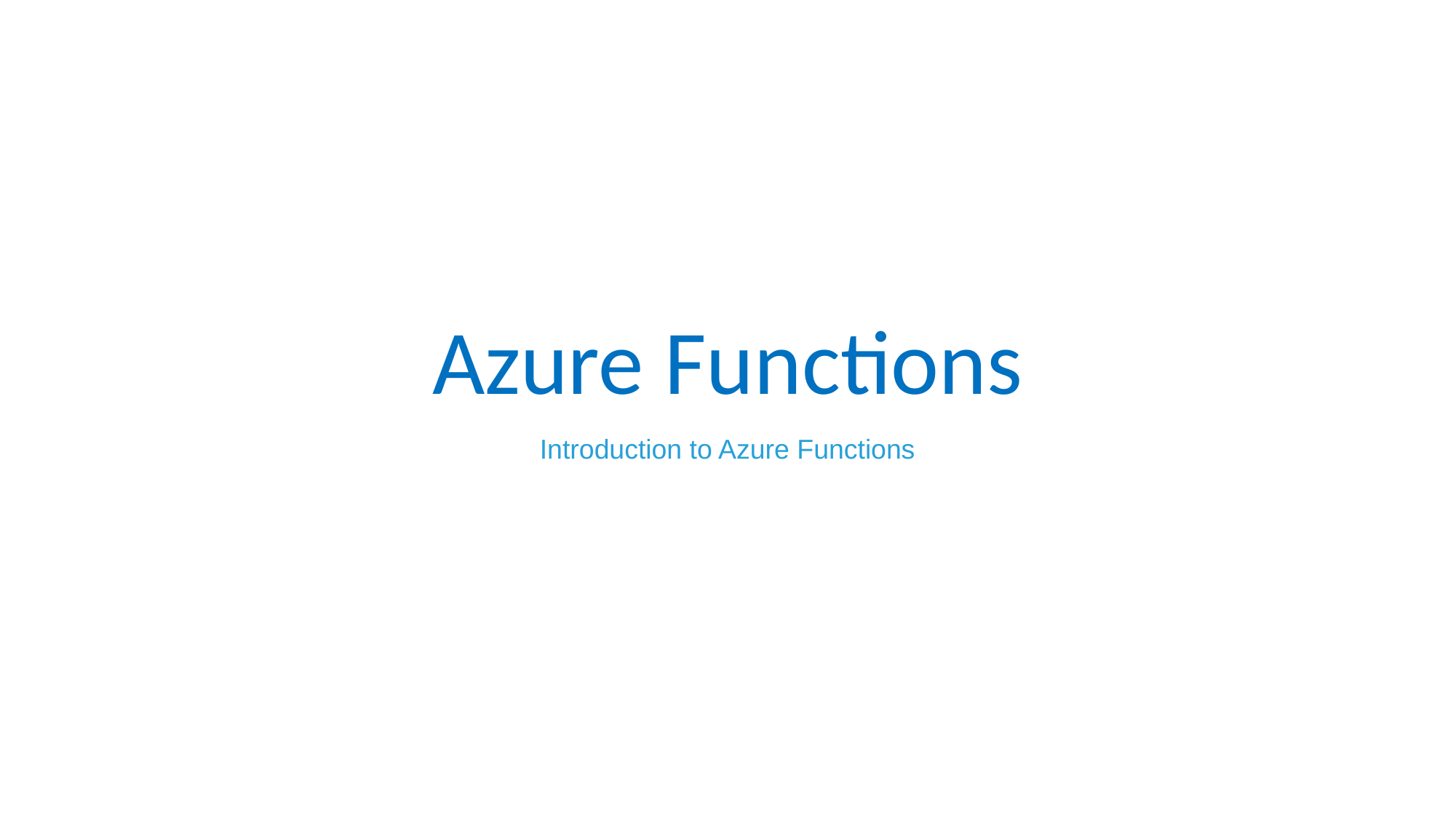

# Azure Functions
Introduction to Azure Functions